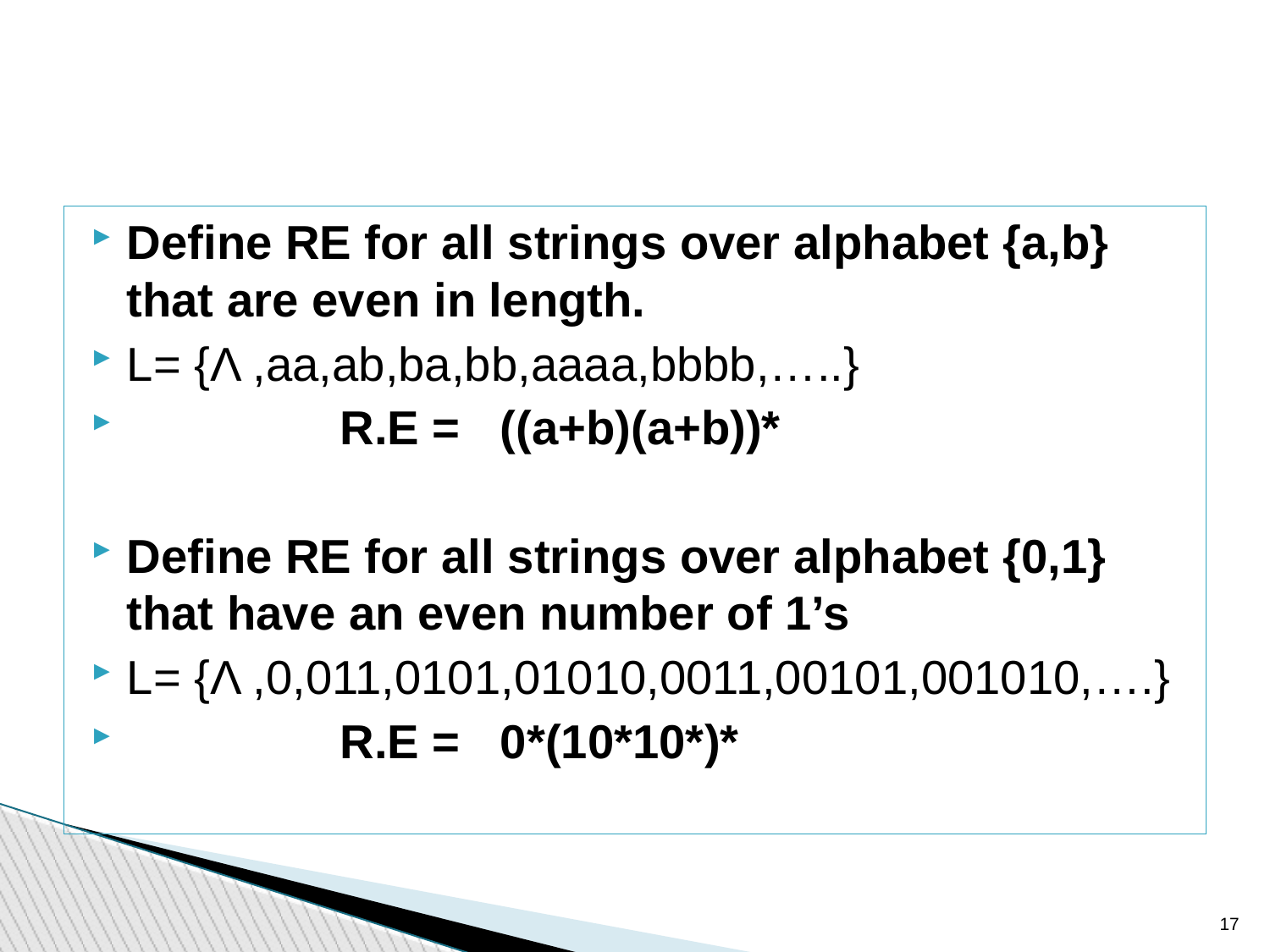

Define RE for all strings over alphabet {a,b} that are even in length.
L= {Λ ,aa,ab,ba,bb,aaaa,bbbb,…..}
                R.E =   ((a+b)(a+b))*

Define RE for all strings over alphabet {0,1} that have an even number of 1’s
L= {Λ ,0,011,0101,01010,0011,00101,001010,….}
                R.E =   0*(10*10*)*
17